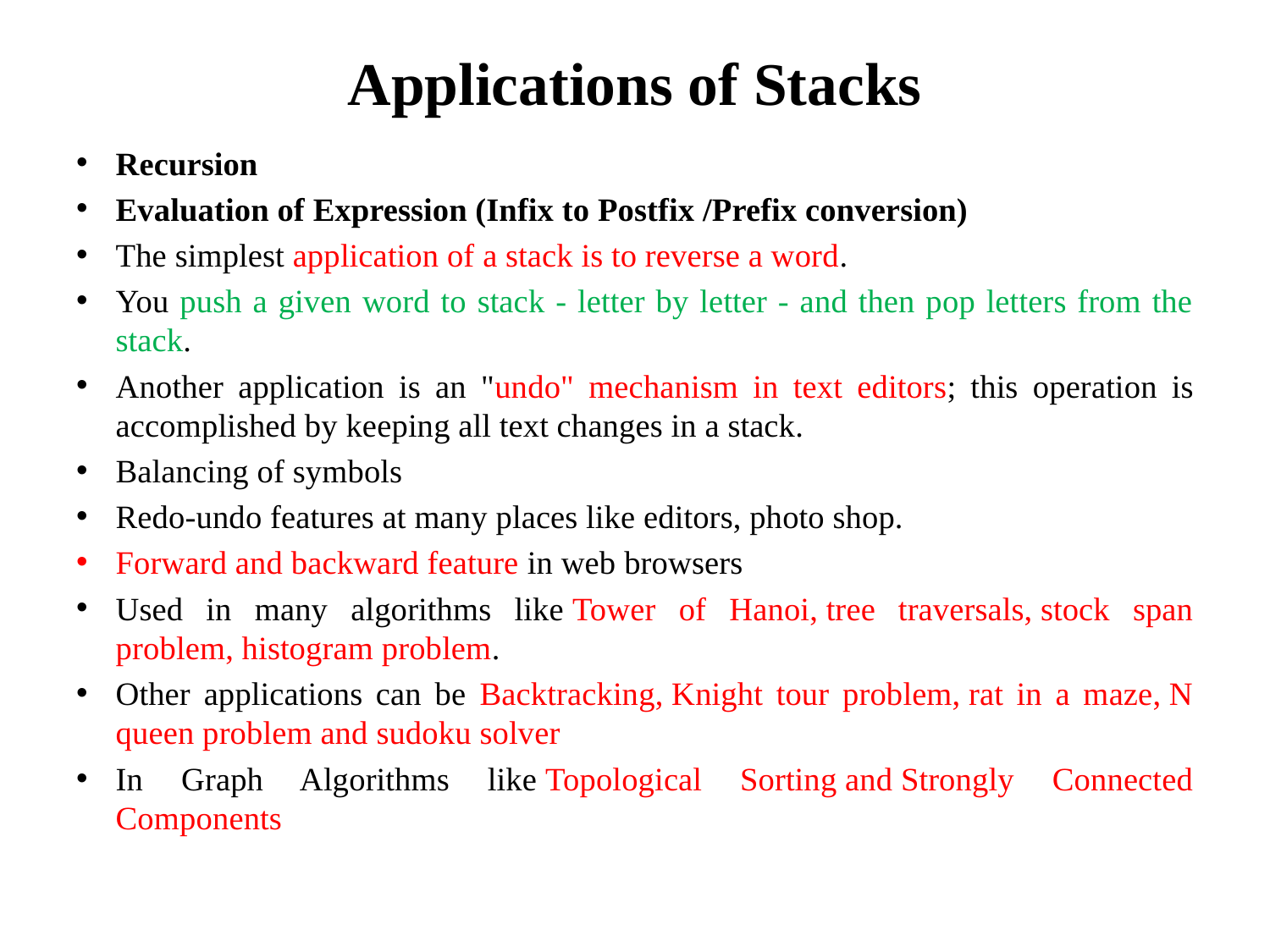

# Applications of Stacks
Recursion
Evaluation of Expression (Infix to Postfix /Prefix conversion)
The simplest application of a stack is to reverse a word.
You push a given word to stack - letter by letter - and then pop letters from the stack.
Another application is an "undo" mechanism in text editors; this operation is accomplished by keeping all text changes in a stack.
Balancing of symbols
Redo-undo features at many places like editors, photo shop.
Forward and backward feature in web browsers
Used in many algorithms like Tower of Hanoi, tree traversals, stock span problem, histogram problem.
Other applications can be Backtracking, Knight tour problem, rat in a maze, N queen problem and sudoku solver
In Graph Algorithms like Topological Sorting and Strongly Connected Components